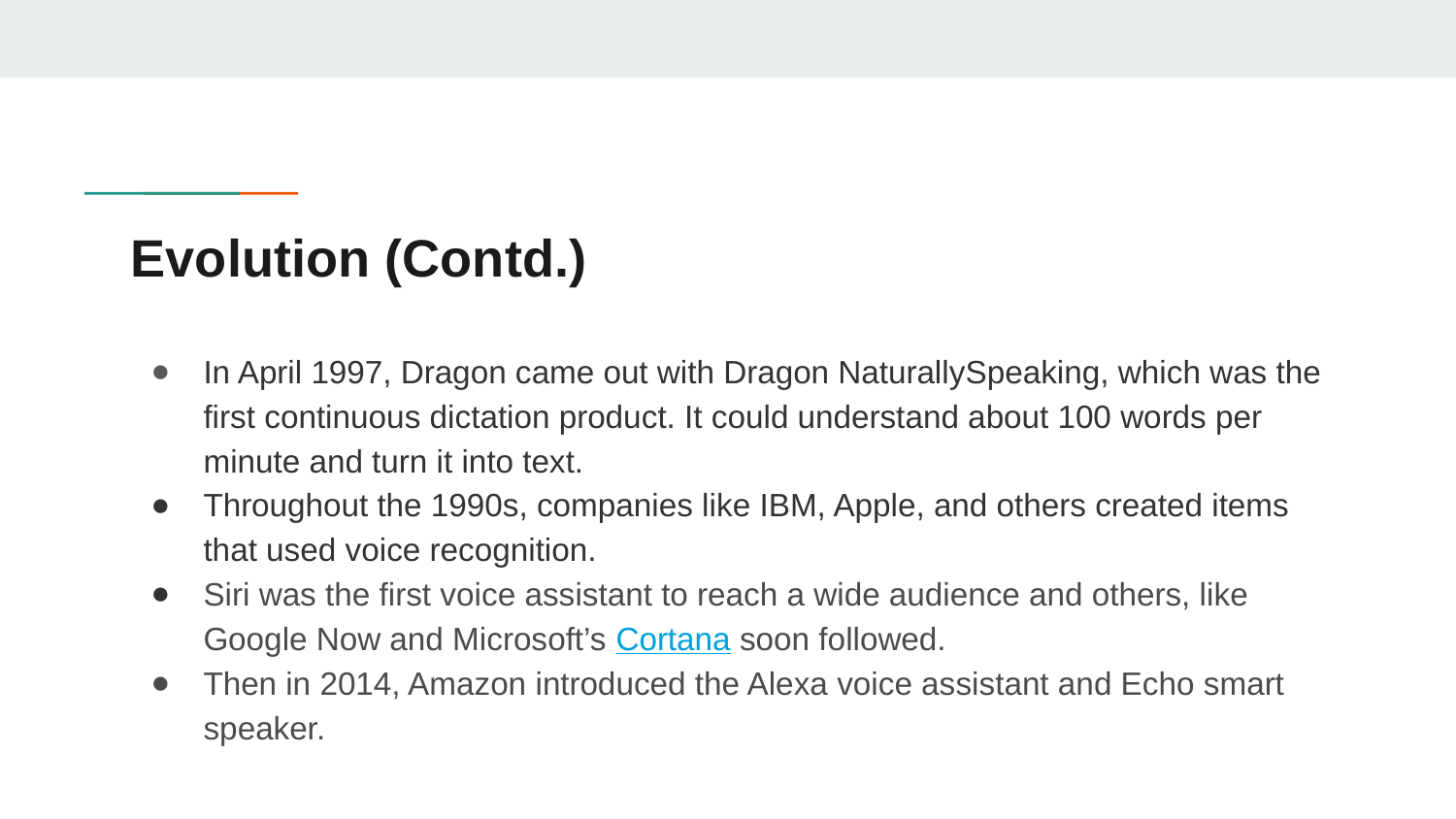

# Evolution (Contd.)
In April 1997, Dragon came out with Dragon NaturallySpeaking, which was the first continuous dictation product. It could understand about 100 words per minute and turn it into text.
Throughout the 1990s, companies like IBM, Apple, and others created items that used voice recognition.
Siri was the first voice assistant to reach a wide audience and others, like Google Now and Microsoft’s Cortana soon followed.
Then in 2014, Amazon introduced the Alexa voice assistant and Echo smart speaker.